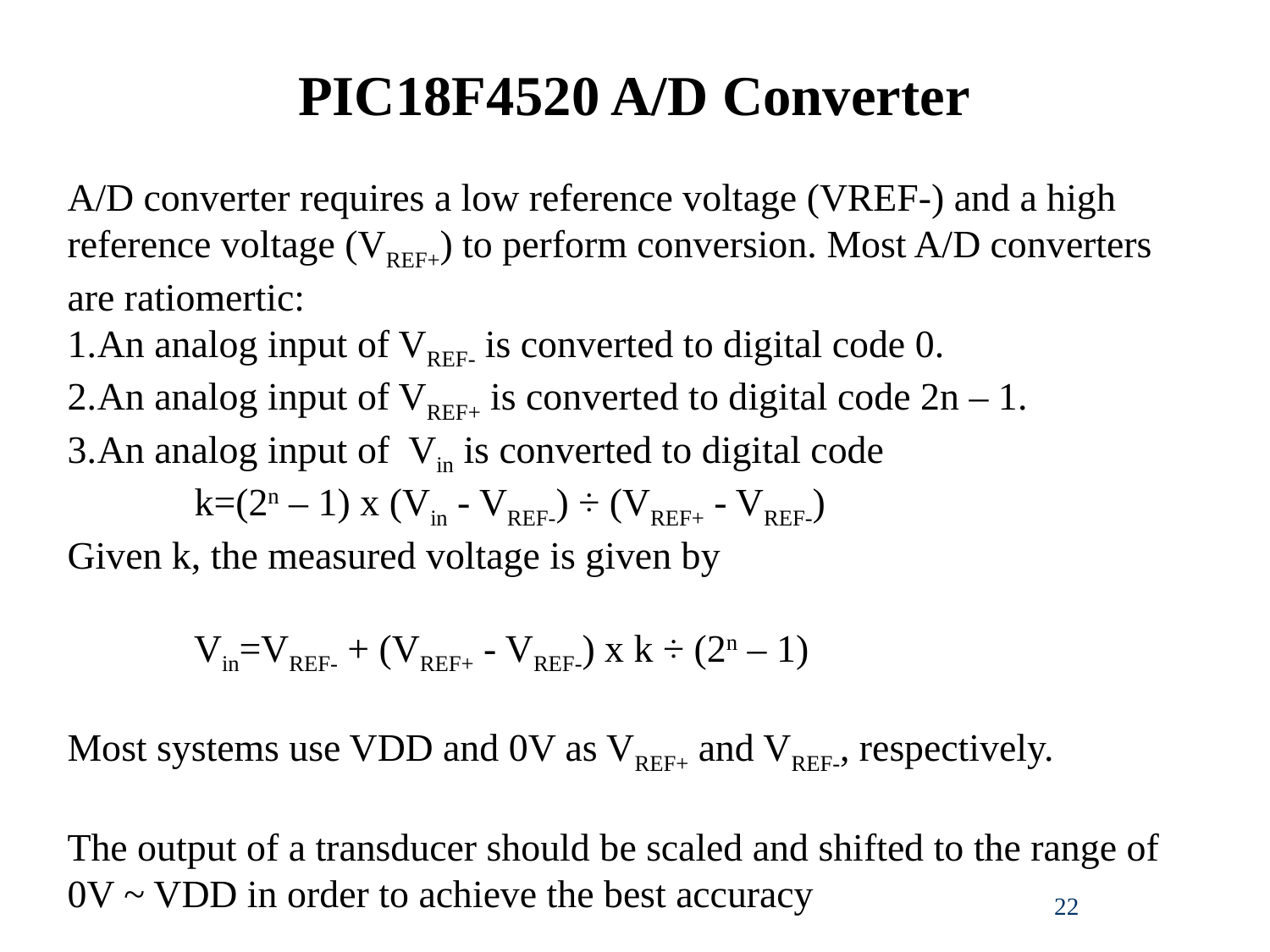

# PIC18F4520 A/D Converter
A/D converter requires a low reference voltage (VREF-) and a high reference voltage (VREF+) to perform conversion. Most A/D converters are ratiomertic:
An analog input of VREF- is converted to digital code 0.
An analog input of VREF+ is converted to digital code 2n – 1.
An analog input of  Vin is converted to digital code
	k=(2n – 1) x (Vin - VREF-) ÷ (VREF+ - VREF-)
Given k, the measured voltage is given by

             Vin=VREF- + (VREF+ - VREF-) x k ÷ (2n – 1)

Most systems use VDD and 0V as VREF+ and VREF-, respectively.

The output of a transducer should be scaled and shifted to the range of 0V ~ VDD in order to achieve the best accuracy
22